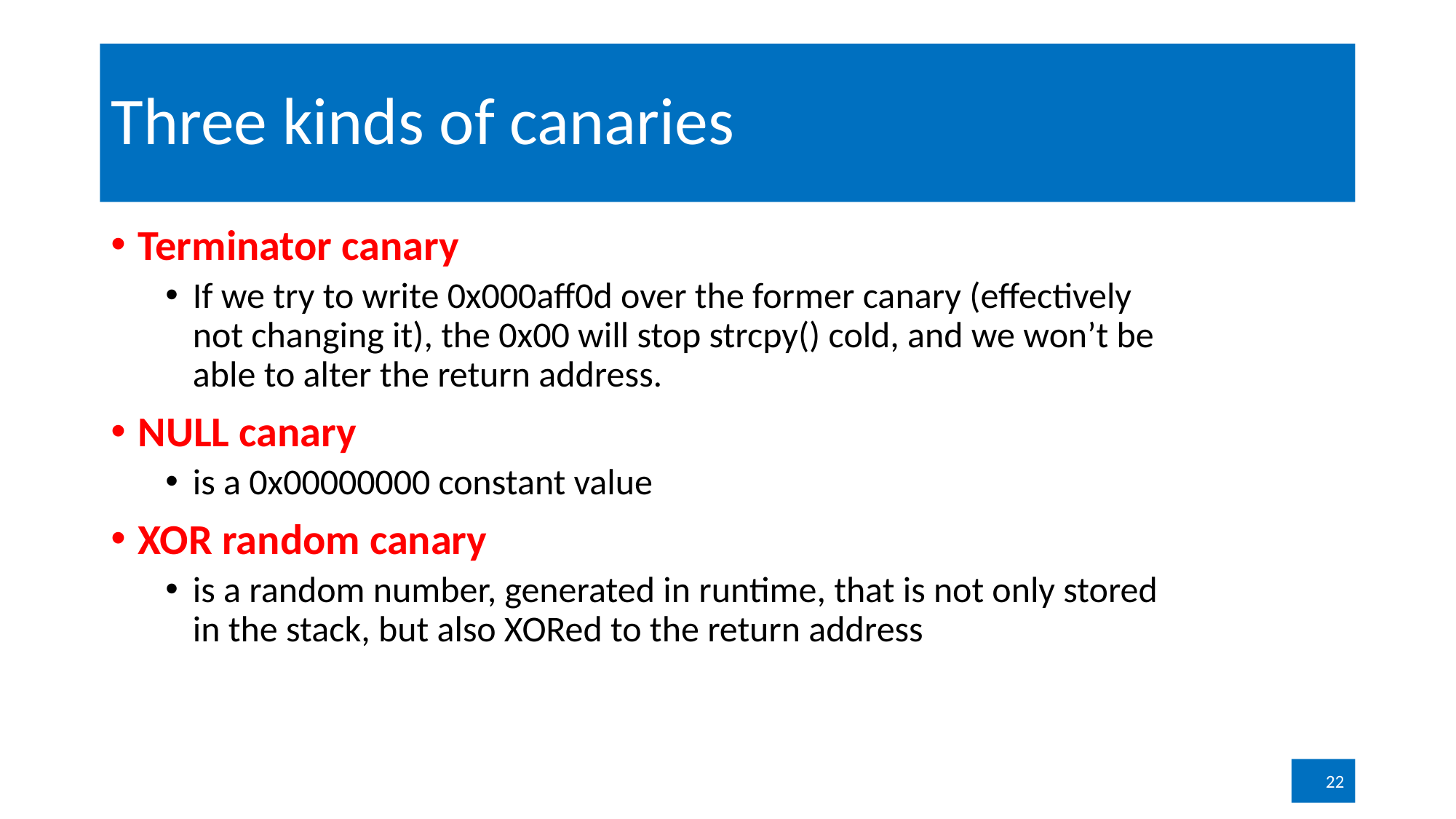

# Three kinds of canaries
Terminator canary
If we try to write 0x000aff0d over the former canary (effectively not changing it), the 0x00 will stop strcpy() cold, and we won’t be able to alter the return address.
NULL canary
is a 0x00000000 constant value
XOR random canary
is a random number, generated in runtime, that is not only stored in the stack, but also XORed to the return address
22